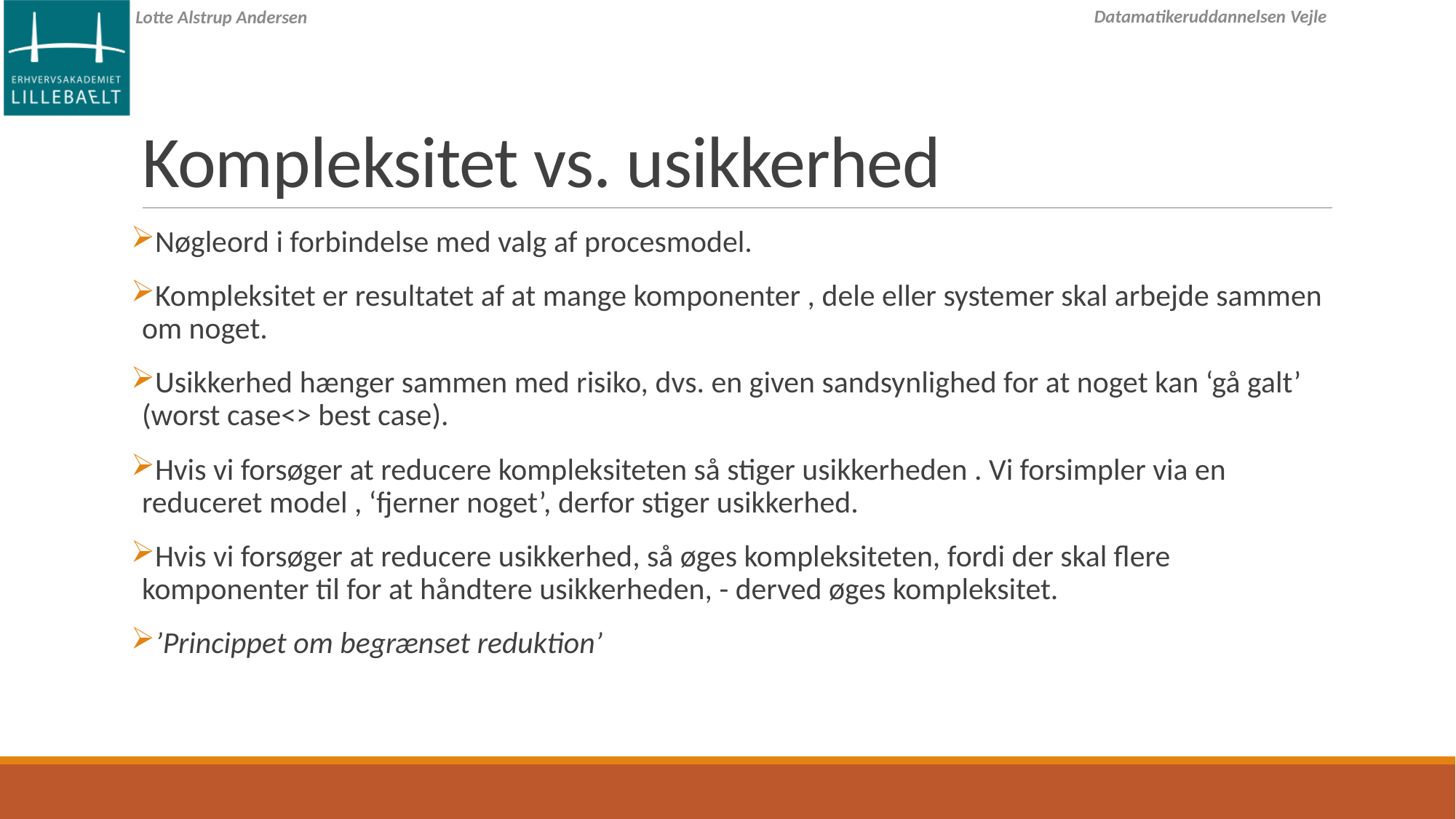

# Kompleksitet vs. usikkerhed
Nøgleord i forbindelse med valg af procesmodel.
Kompleksitet er resultatet af at mange komponenter , dele eller systemer skal arbejde sammen om noget.
Usikkerhed hænger sammen med risiko, dvs. en given sandsynlighed for at noget kan ‘gå galt’ (worst case<> best case).
Hvis vi forsøger at reducere kompleksiteten så stiger usikkerheden . Vi forsimpler via en reduceret model , ‘fjerner noget’, derfor stiger usikkerhed.
Hvis vi forsøger at reducere usikkerhed, så øges kompleksiteten, fordi der skal flere komponenter til for at håndtere usikkerheden, - derved øges kompleksitet.
’Princippet om begrænset reduktion’